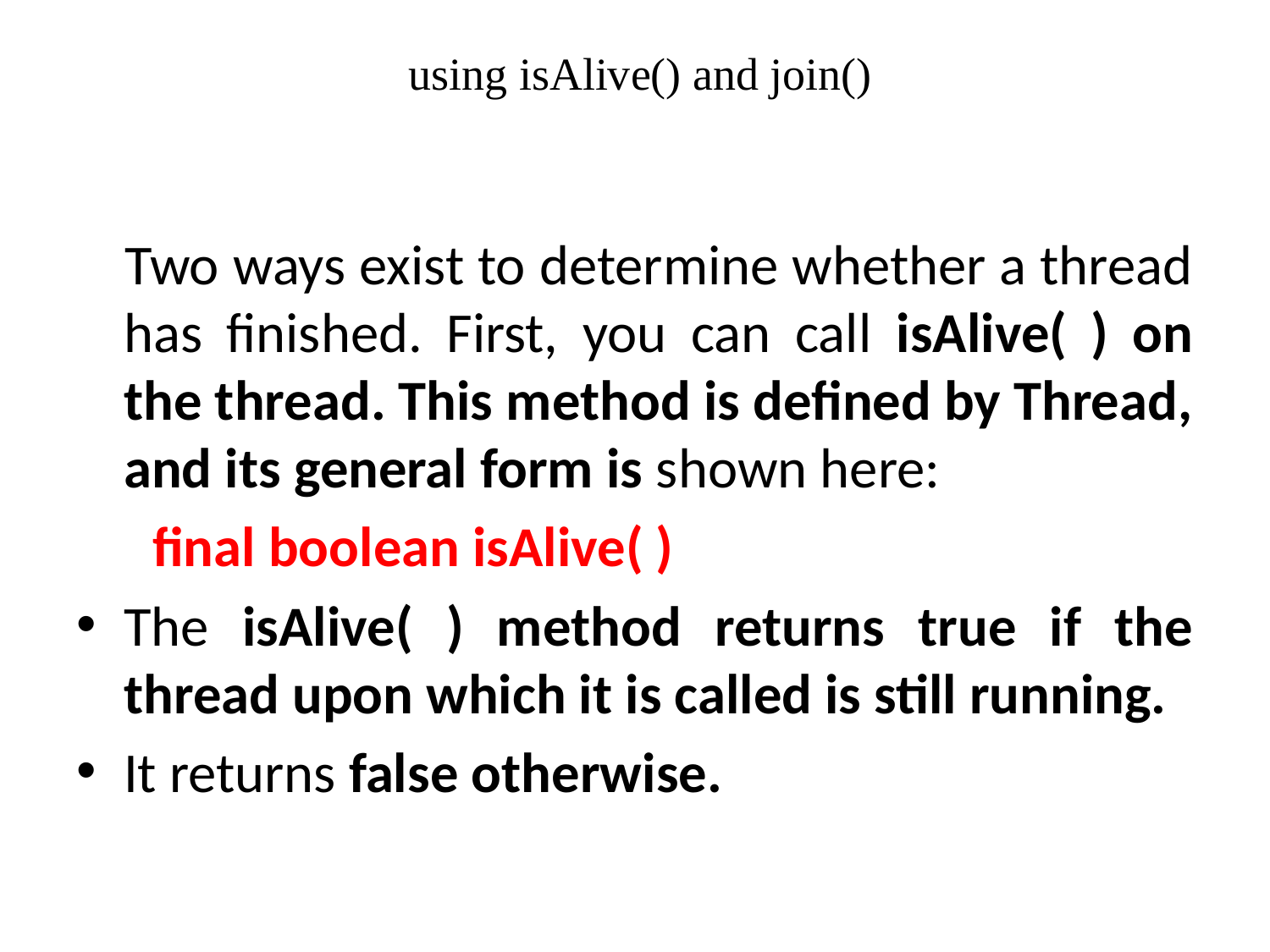

# using isAlive() and join()
 	Two ways exist to determine whether a thread has finished. First, you can call isAlive( ) on the thread. This method is defined by Thread, and its general form is shown here:
      final boolean isAlive( )
The isAlive( ) method returns true if the thread upon which it is called is still running.
It returns false otherwise.